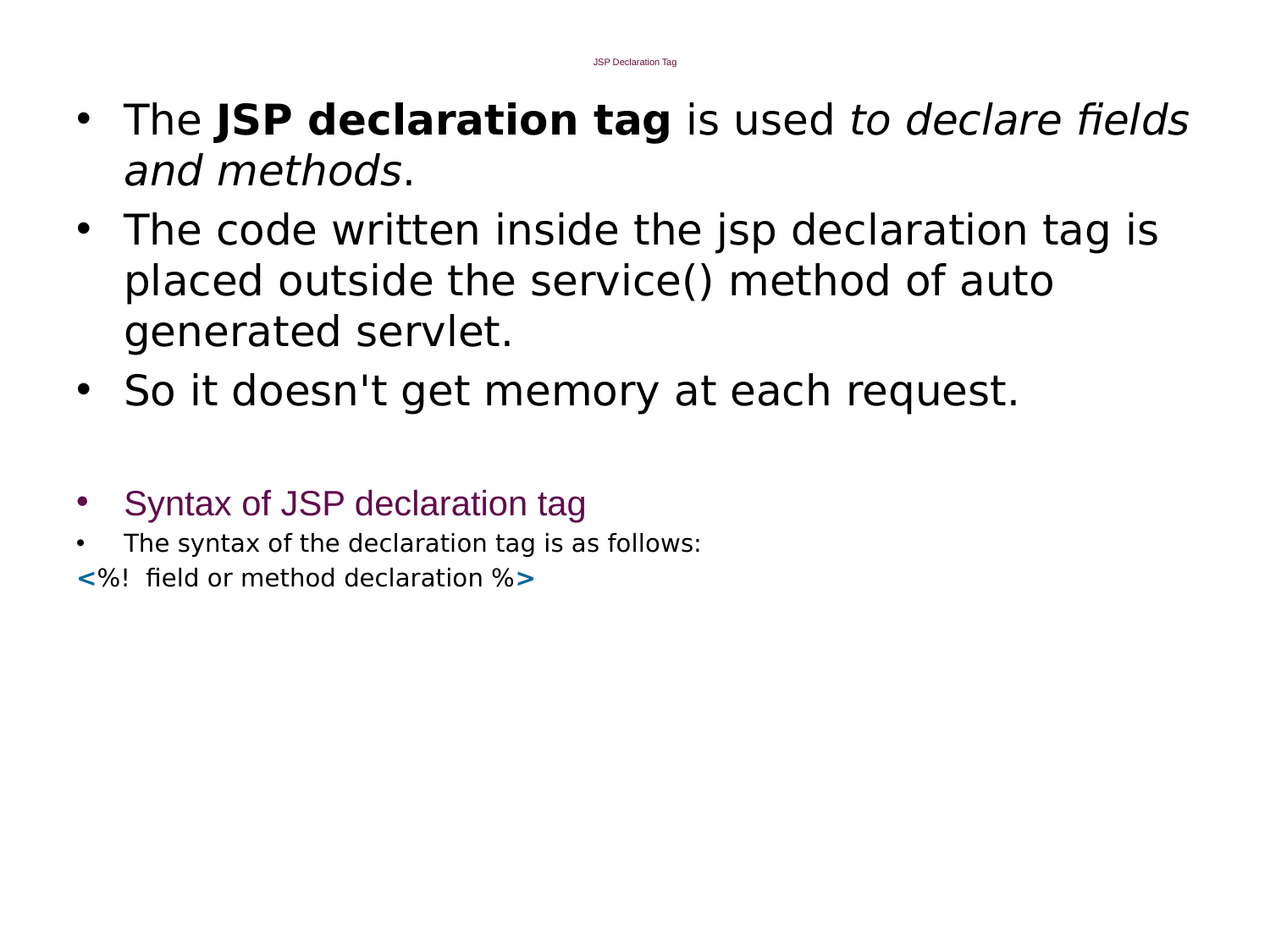

# JSP Declaration Tag
The JSP declaration tag is used to declare fields and methods.
The code written inside the jsp declaration tag is placed outside the service() method of auto generated servlet.
So it doesn't get memory at each request.

Syntax of JSP declaration tag
The syntax of the declaration tag is as follows:
<%!  field or method declaration %>